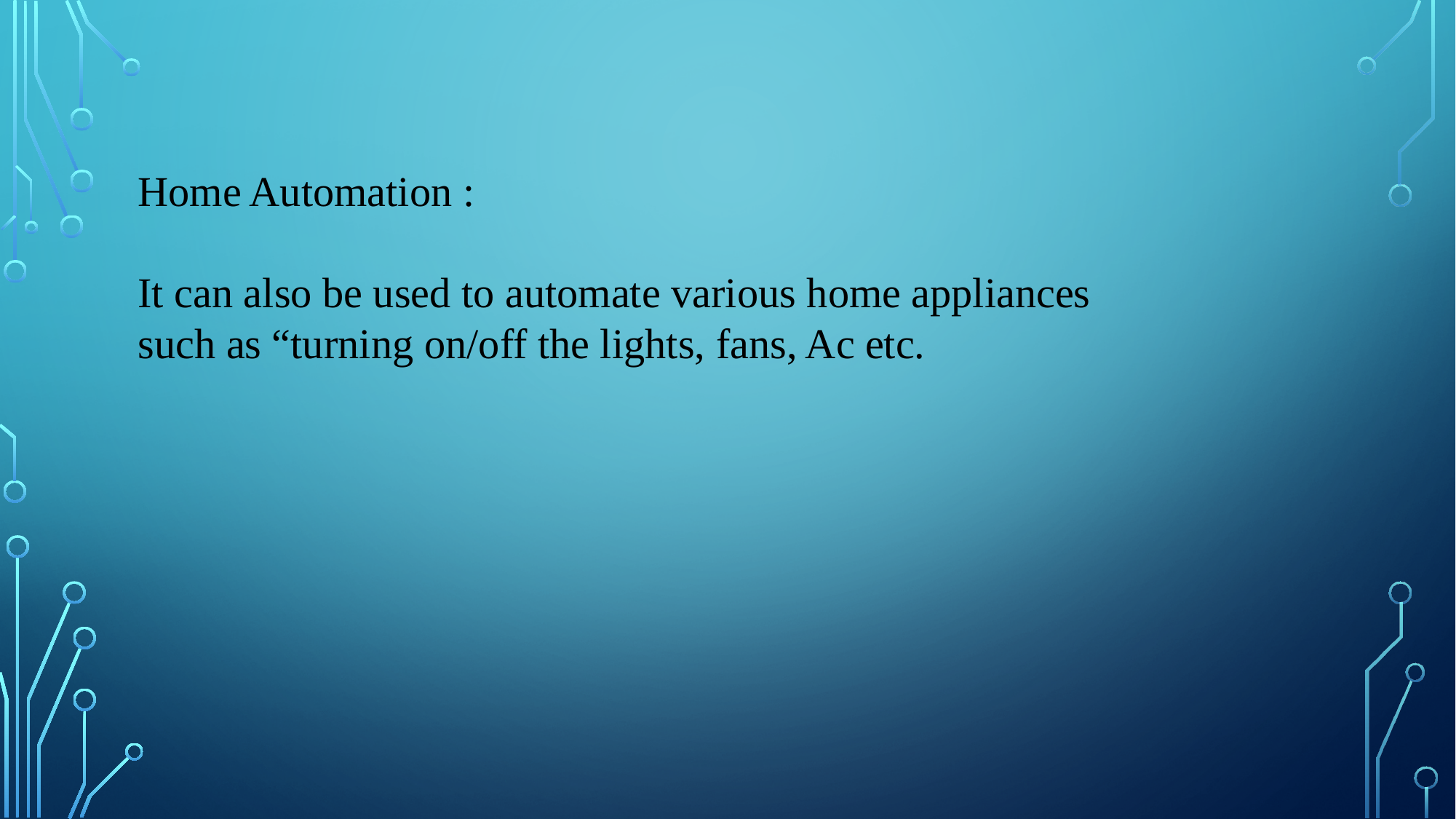

Home Automation :

It can also be used to automate various home appliances such as “turning on/off the lights, fans, Ac etc.